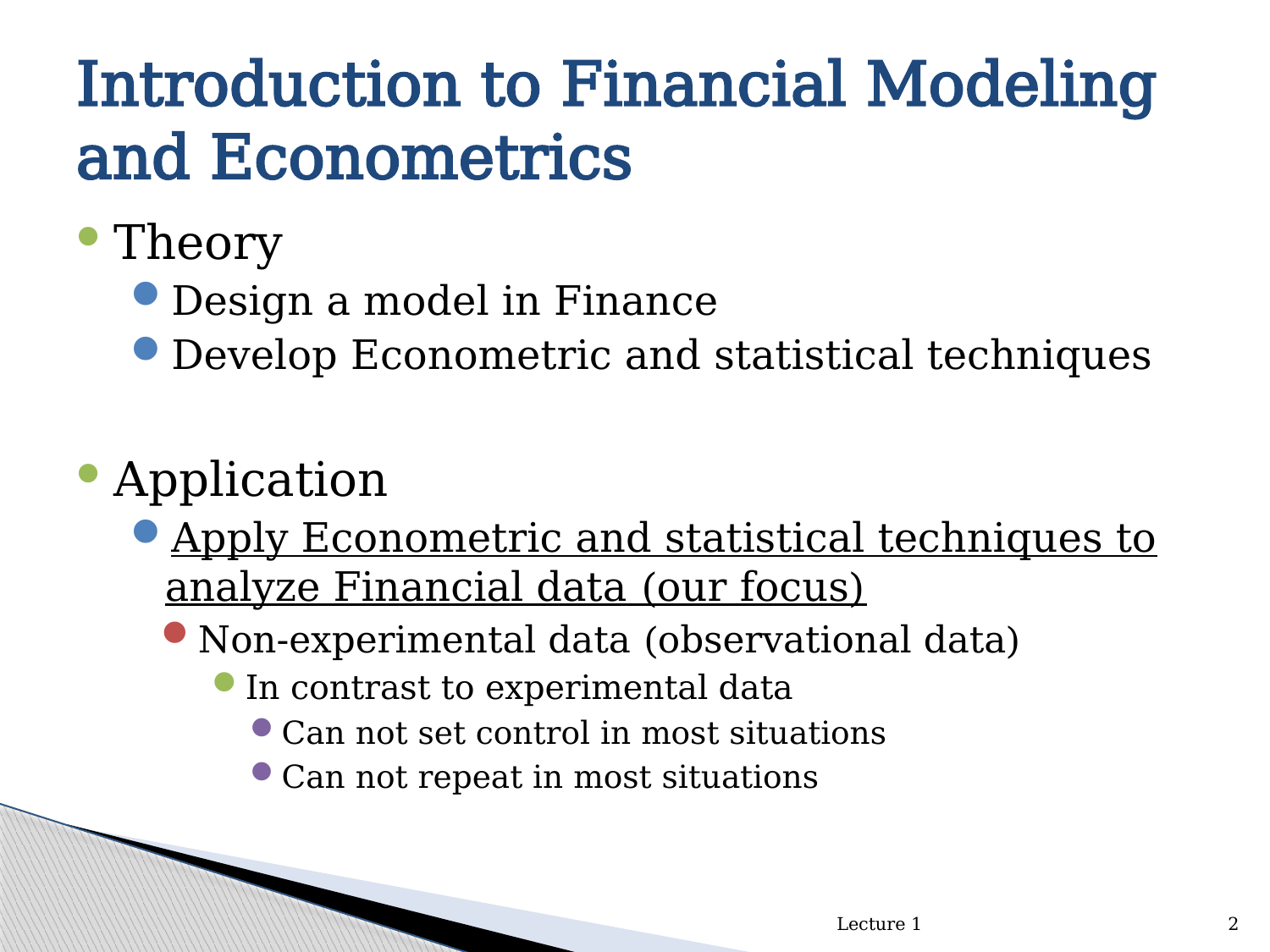

# Introduction to Financial Modeling and Econometrics
Theory
Design a model in Finance
Develop Econometric and statistical techniques

Application
Apply Econometric and statistical techniques to analyze Financial data (our focus)
Non-experimental data (observational data)
In contrast to experimental data
Can not set control in most situations
Can not repeat in most situations

Lecture 1
2